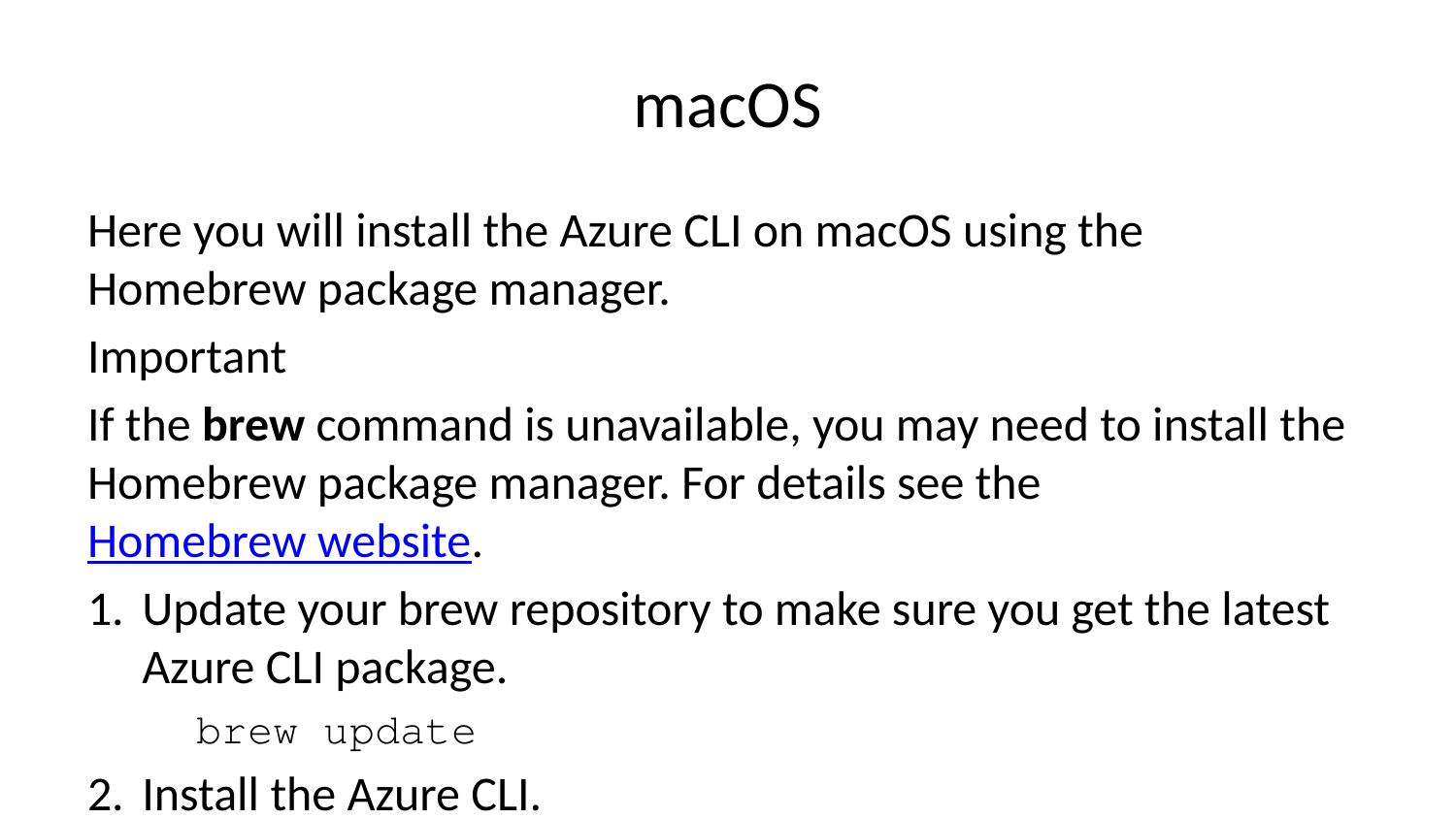

# macOS
Here you will install the Azure CLI on macOS using the Homebrew package manager.
Important
If the brew command is unavailable, you may need to install the Homebrew package manager. For details see the Homebrew website.
Update your brew repository to make sure you get the latest Azure CLI package.
brew update
Install the Azure CLI.
brew install azure-cli